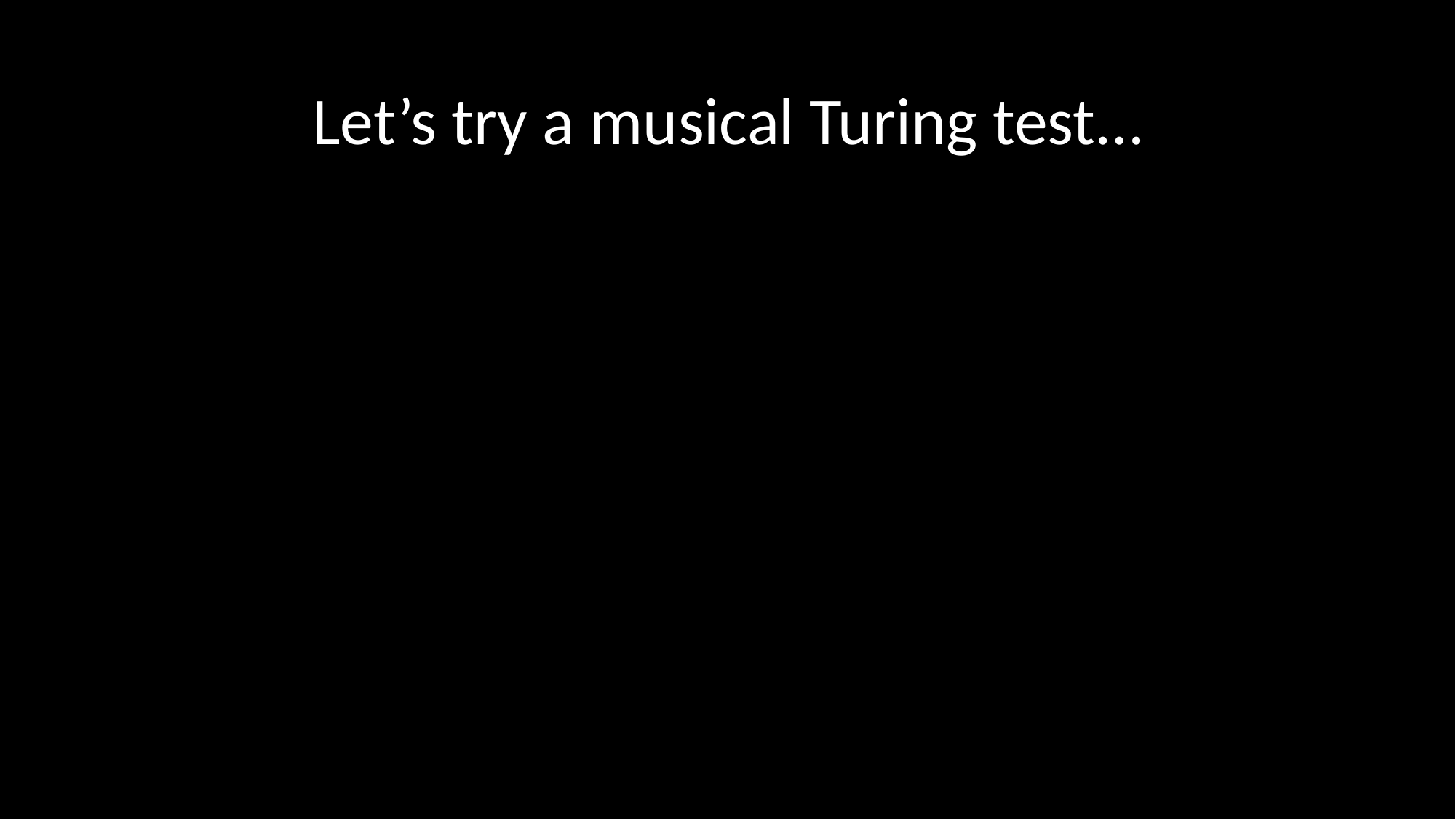

# Let’s try a musical Turing test…